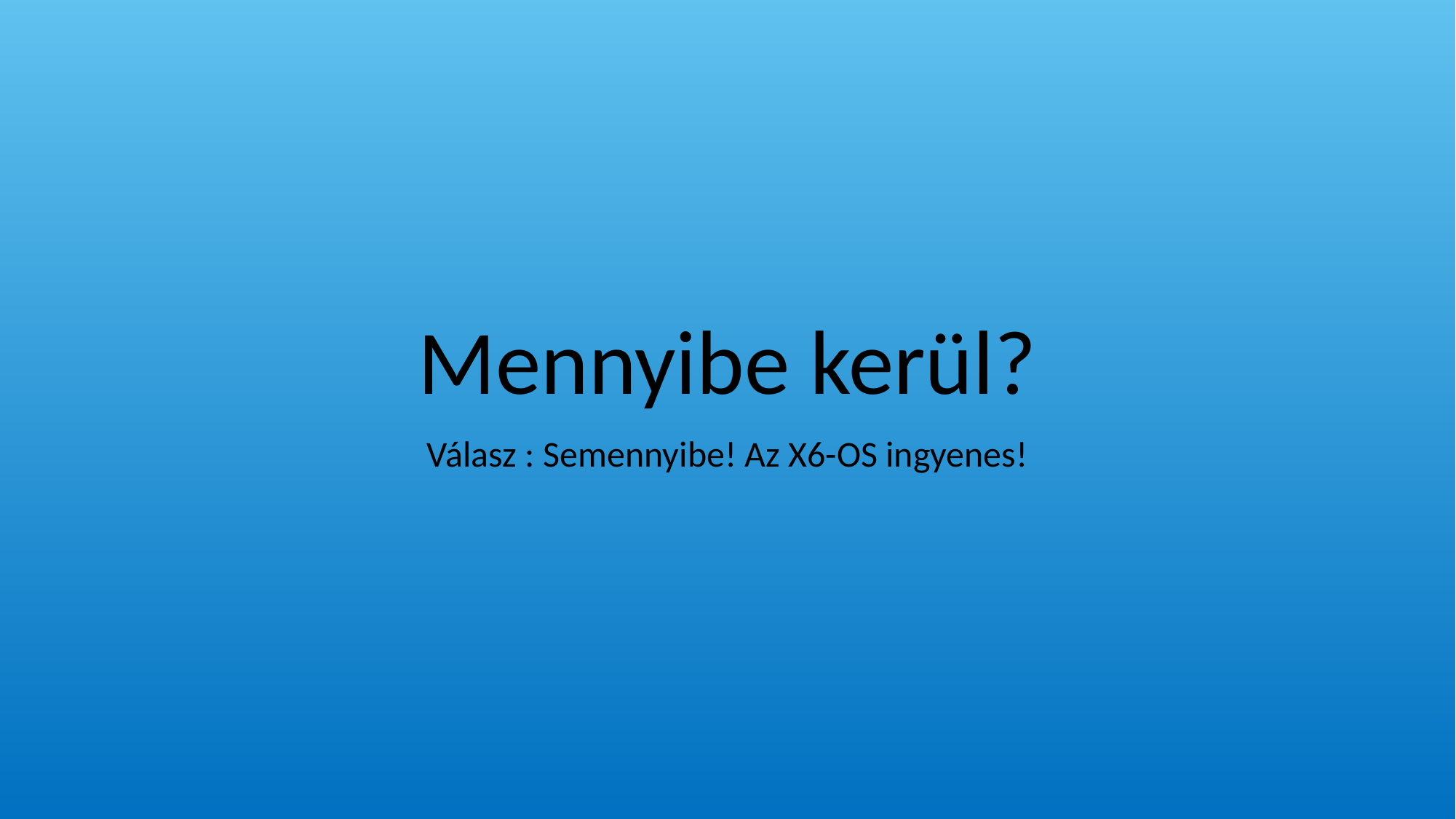

# Mennyibe kerül?
Válasz : Semennyibe! Az X6-OS ingyenes!